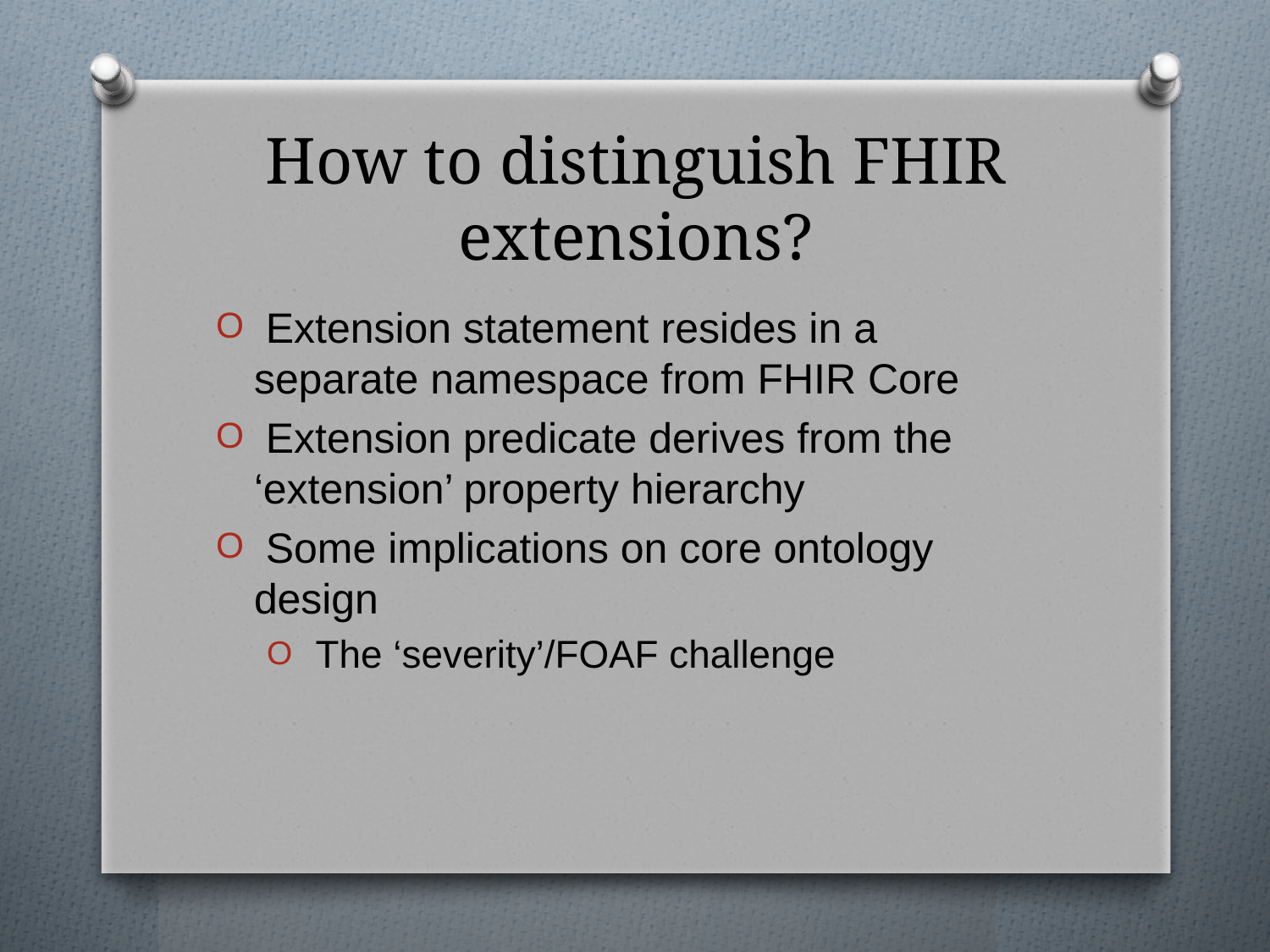

# How to distinguish FHIR extensions?
 Extension statement resides in a separate namespace from FHIR Core
 Extension predicate derives from the ‘extension’ property hierarchy
 Some implications on core ontology design
 The ‘severity’/FOAF challenge